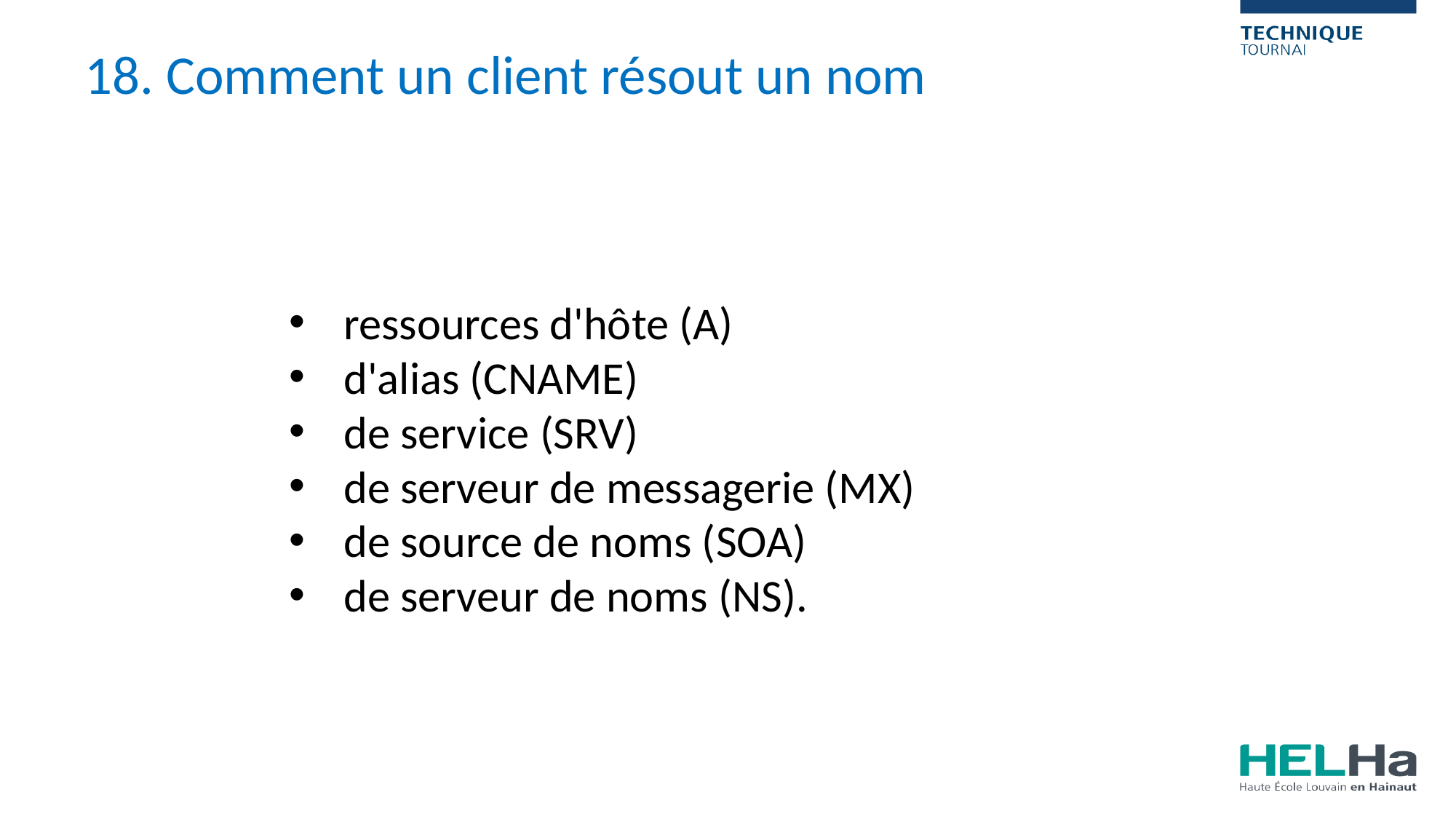

18. Comment un client résout un nom
ressources d'hôte (A)
d'alias (CNAME)
de service (SRV)
de serveur de messagerie (MX)
de source de noms (SOA)
de serveur de noms (NS).